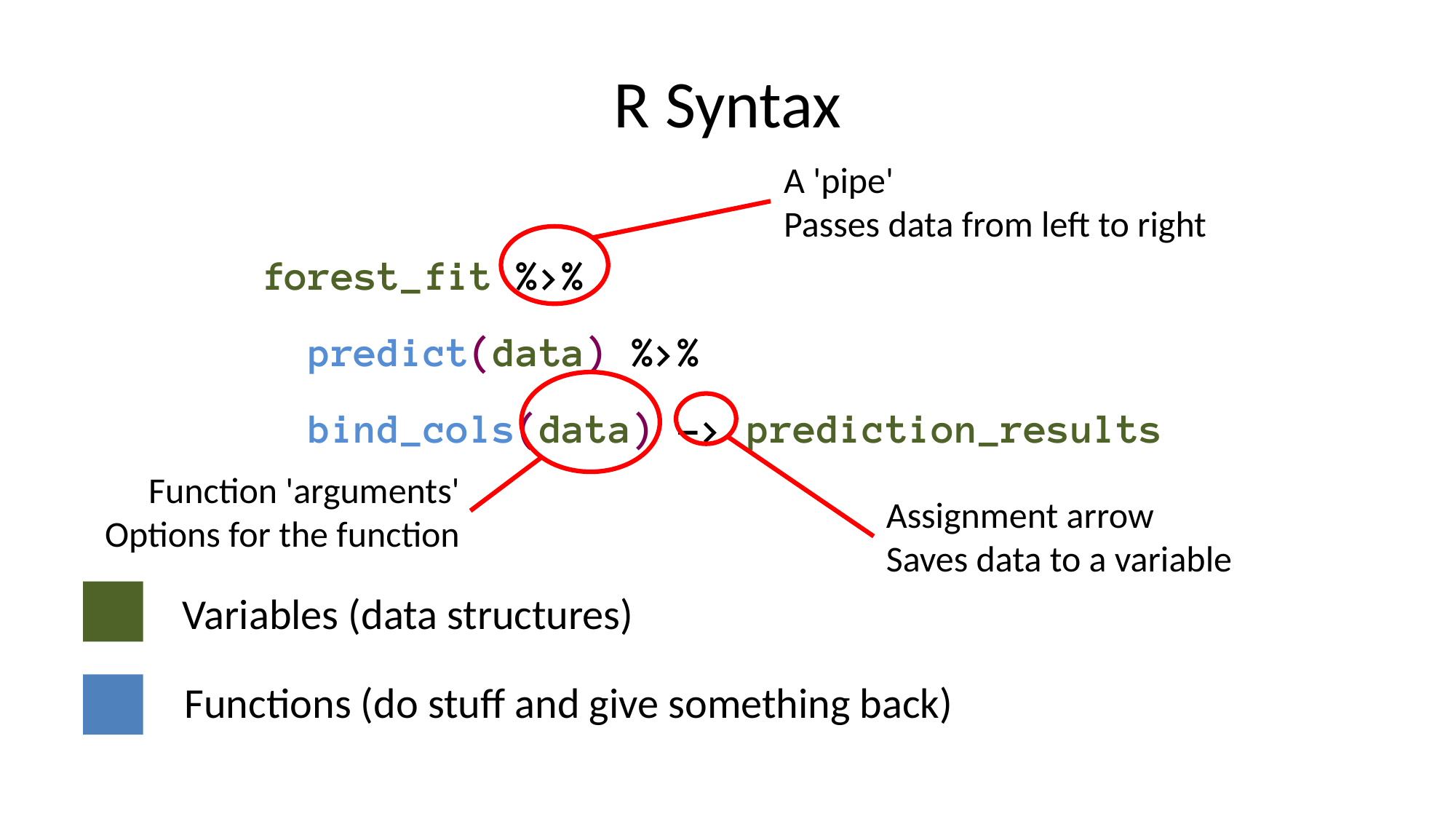

# R Syntax
A 'pipe'
Passes data from left to right

forest_fit %>%
  predict(data) %>%
  bind_cols(data) -> prediction_results

Function 'arguments'
Options for the function

Assignment arrow
Saves data to a variable

Variables (data structures)
Functions (do stuff and give something back)